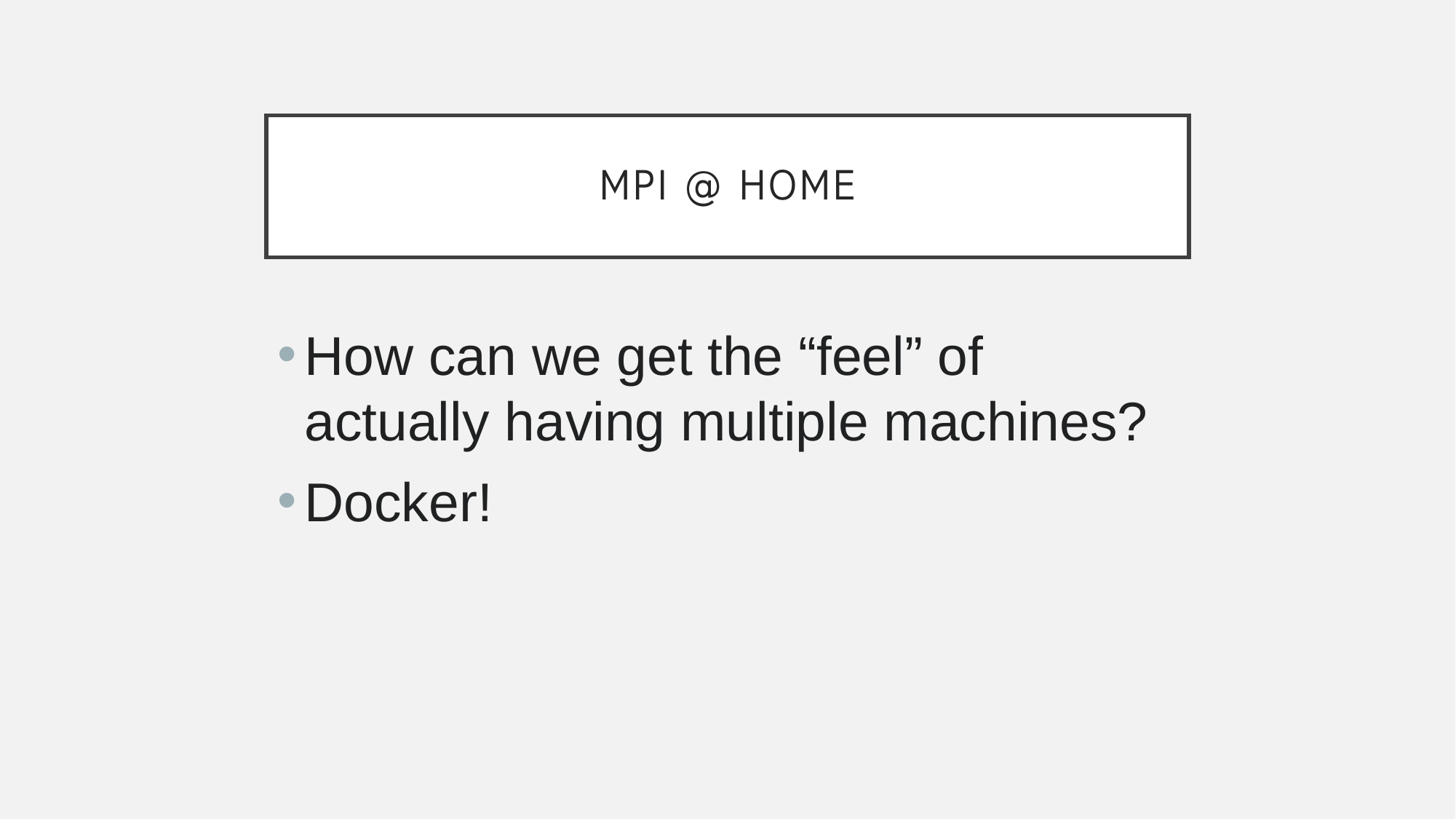

# MPI @ home
How can we get the “feel” of actually having multiple machines?
Docker!